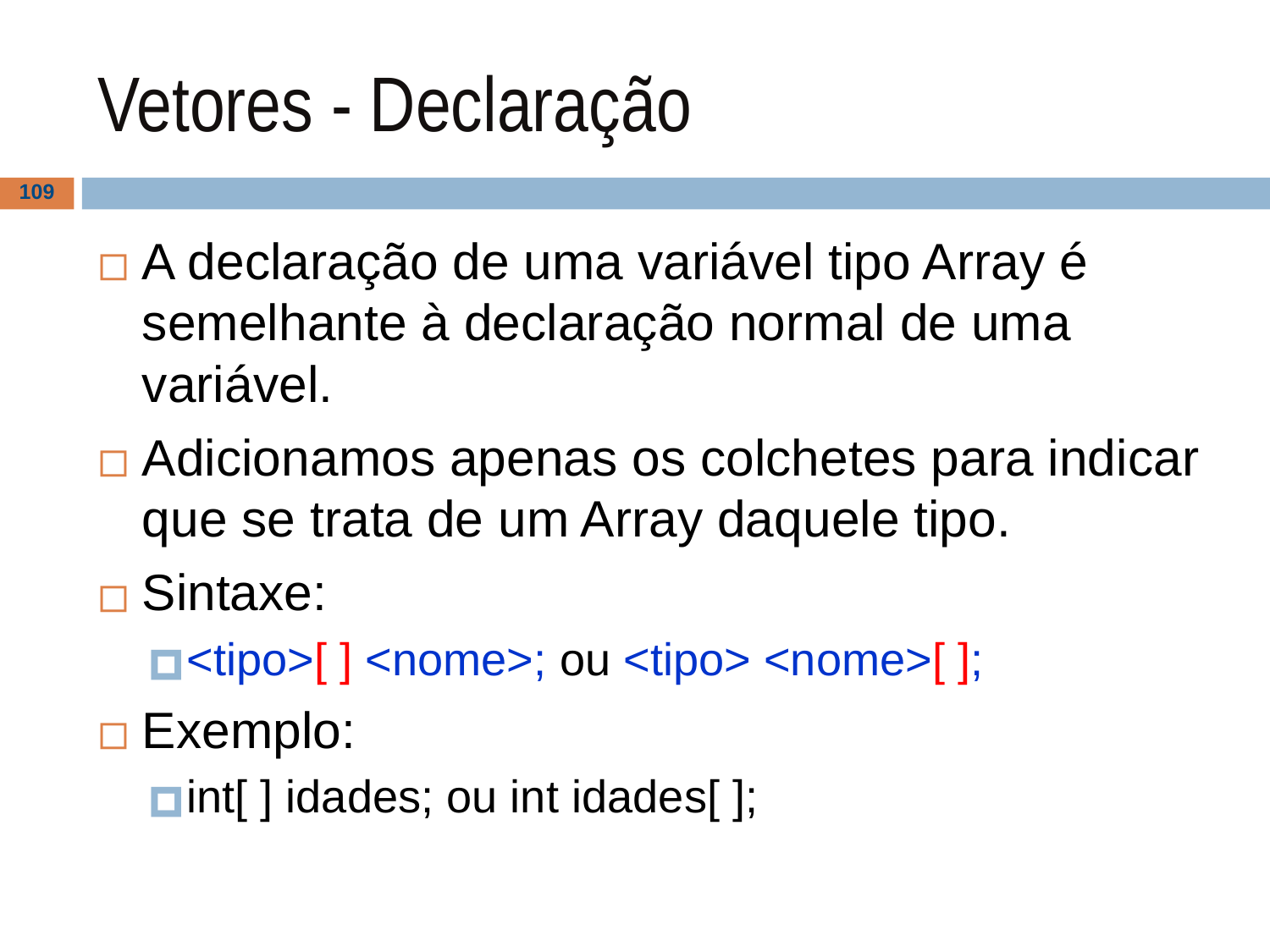

# Vetores - Declaração
109
A declaração de uma variável tipo Array é semelhante à declaração normal de uma  variável.
Adicionamos apenas os colchetes para indicar que se trata de um Array daquele tipo.
Sintaxe:
<tipo>[ ] <nome>; ou <tipo> <nome>[ ];
Exemplo:
int[ ] idades; ou int idades[ ];